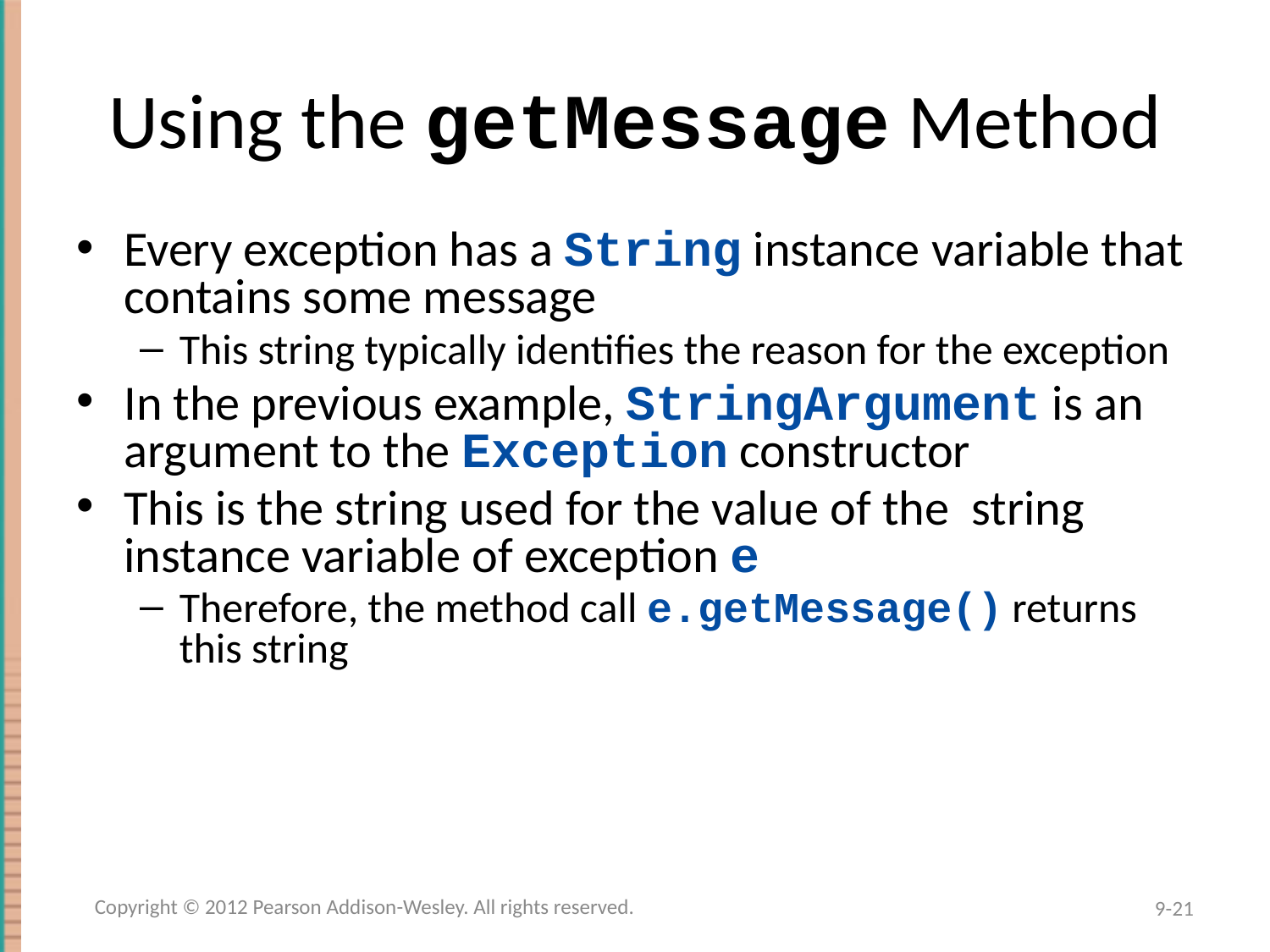

# Using the getMessage Method
Every exception has a String instance variable that contains some message
This string typically identifies the reason for the exception
In the previous example, StringArgument is an argument to the Exception constructor
This is the string used for the value of the  string instance variable of exception e
Therefore, the method call e.getMessage() returns this string
Copyright © 2012 Pearson Addison-Wesley. All rights reserved.
9-21